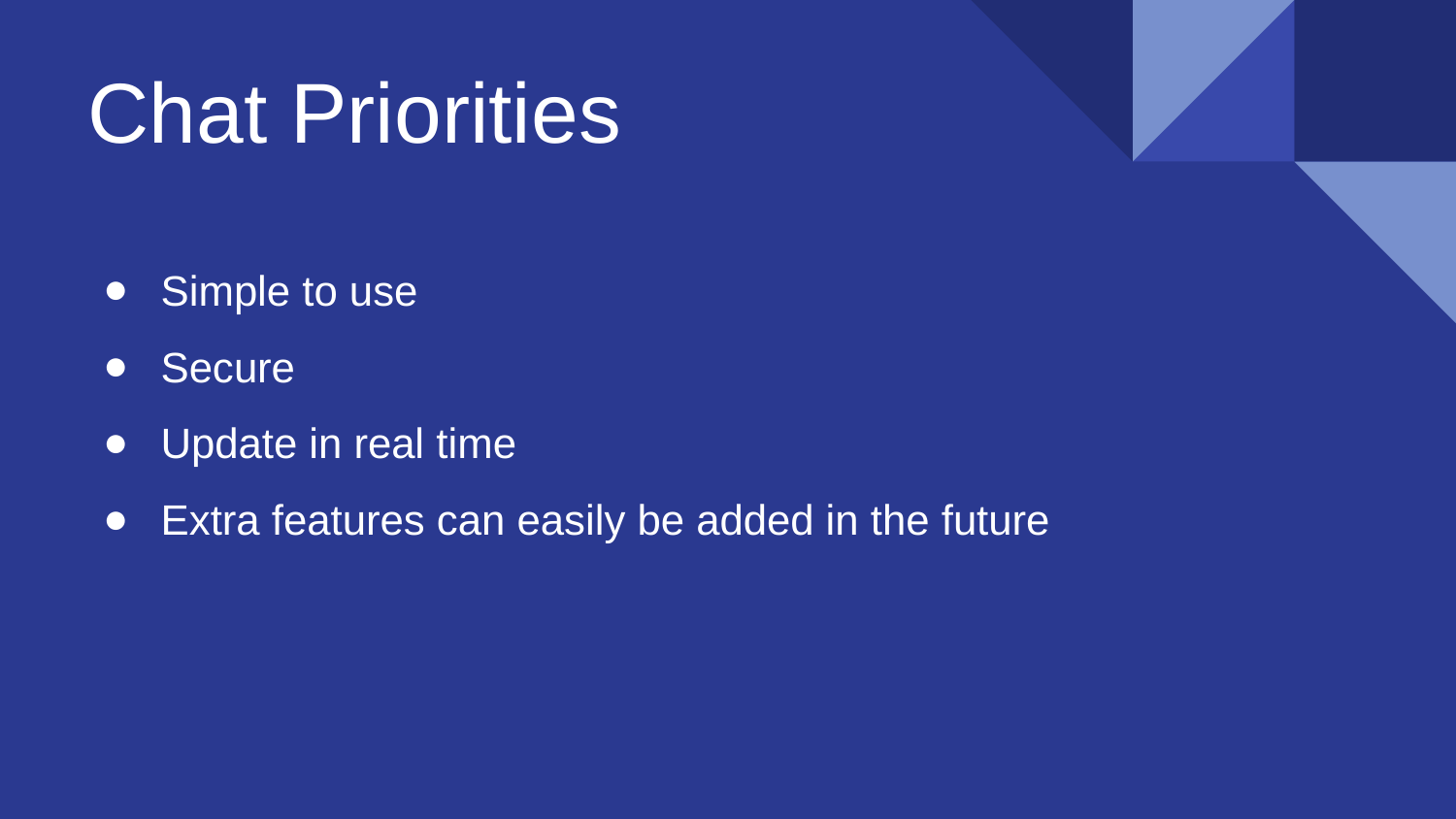

# Chat Priorities
Simple to use
Secure
Update in real time
Extra features can easily be added in the future